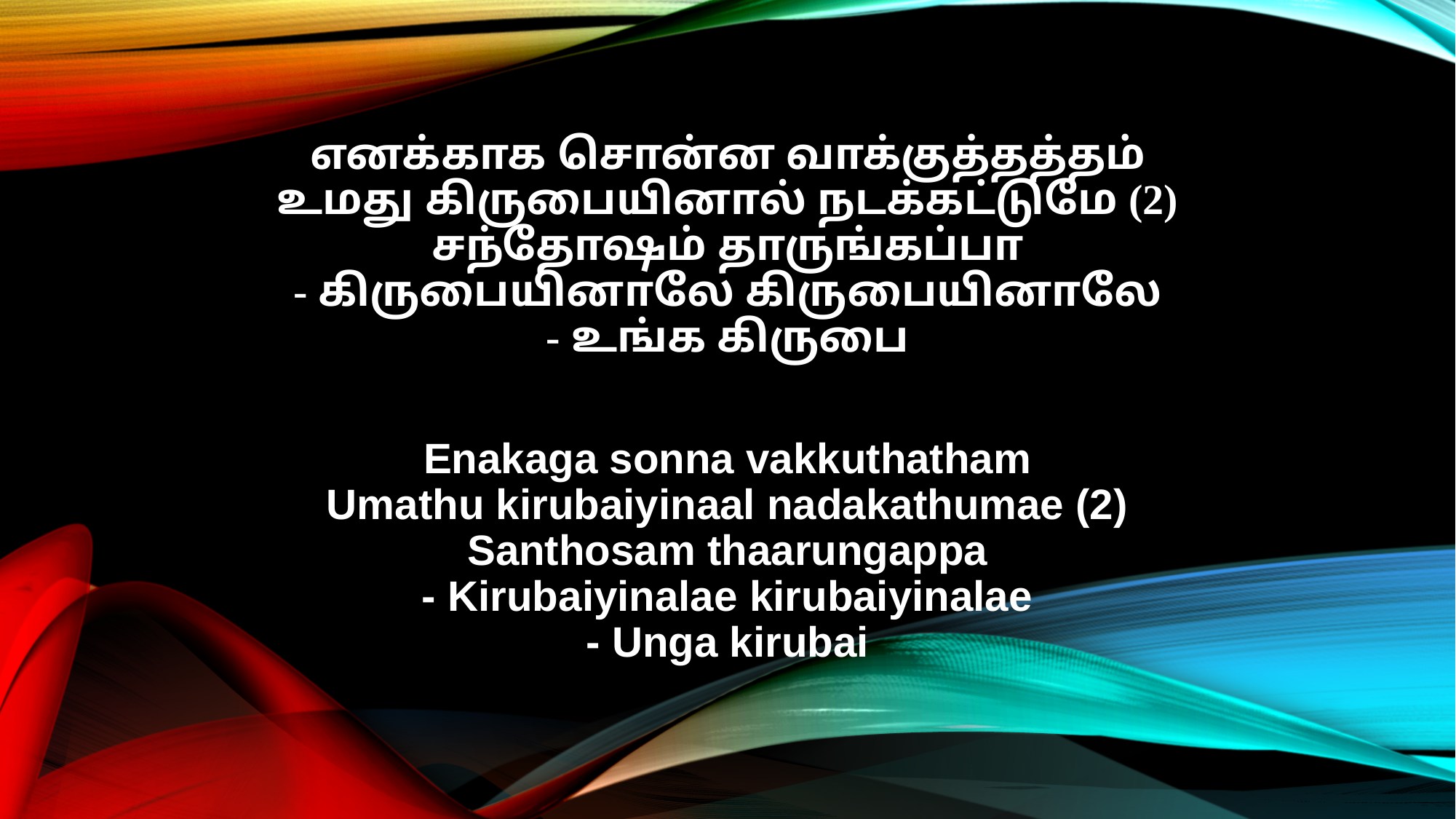

எனக்காக சொன்ன வாக்குத்தத்தம்
உமது கிருபையினால் நடக்கட்டுமே (2)
சந்தோஷம் தாருங்கப்பா
- கிருபையினாலே கிருபையினாலே
- உங்க கிருபை

Enakaga sonna vakkuthatham
Umathu kirubaiyinaal nadakathumae (2)
Santhosam thaarungappa
- Kirubaiyinalae kirubaiyinalae
- Unga kirubai